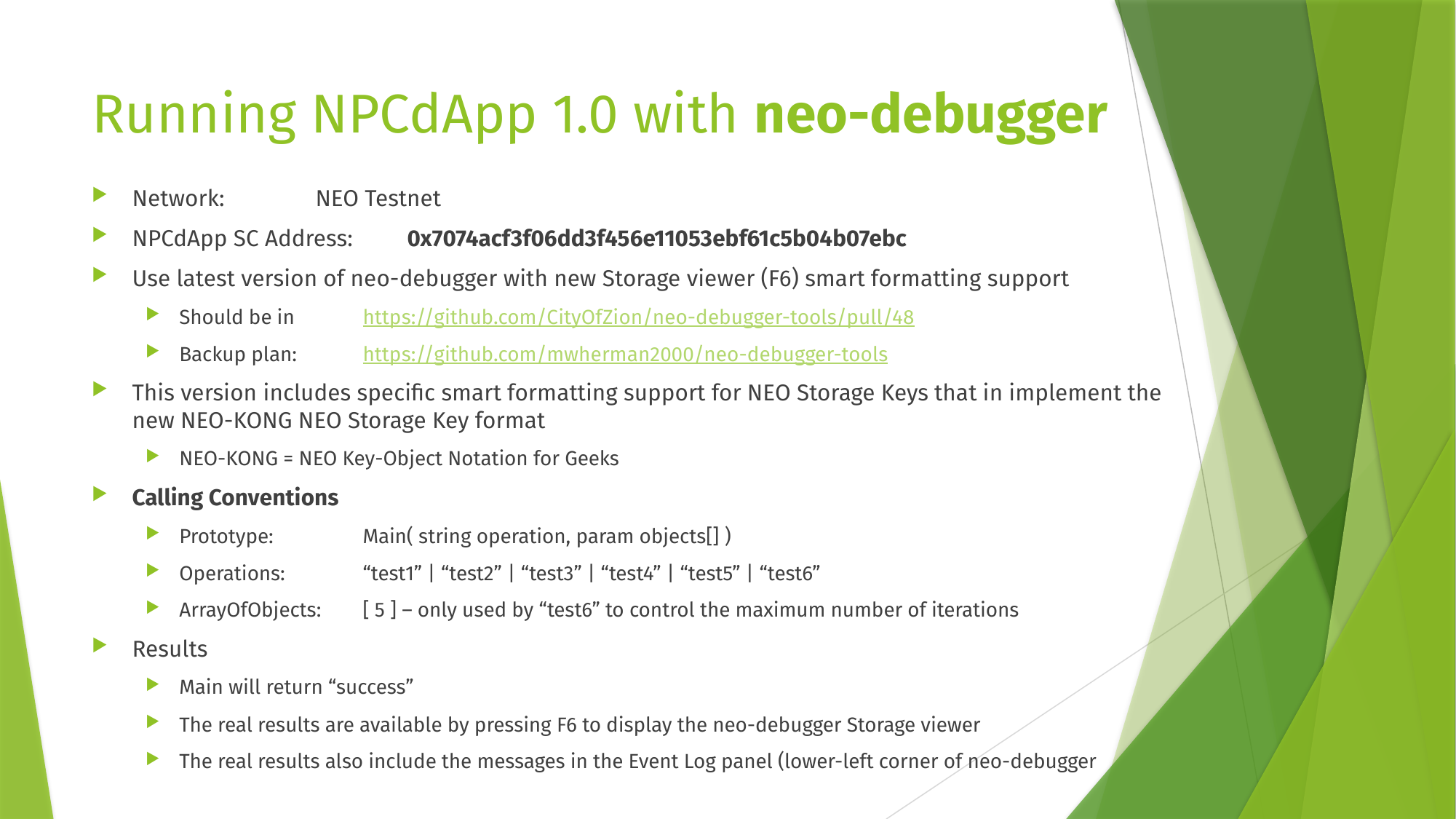

# Running NPCdApp 1.0 with neo-debugger
Network: 				NEO Testnet
NPCdApp SC Address:		0x7074acf3f06dd3f456e11053ebf61c5b04b07ebc
Use latest version of neo-debugger with new Storage viewer (F6) smart formatting support
Should be in 	https://github.com/CityOfZion/neo-debugger-tools/pull/48
Backup plan:	https://github.com/mwherman2000/neo-debugger-tools
This version includes specific smart formatting support for NEO Storage Keys that in implement the new NEO-KONG NEO Storage Key format
NEO-KONG = NEO Key-Object Notation for Geeks
Calling Conventions
Prototype:		Main( string operation, param objects[] )
Operations:		“test1” | “test2” | “test3” | “test4” | “test5” | “test6”
ArrayOfObjects: 	[ 5 ] – only used by “test6” to control the maximum number of iterations
Results
Main will return “success”
The real results are available by pressing F6 to display the neo-debugger Storage viewer
The real results also include the messages in the Event Log panel (lower-left corner of neo-debugger